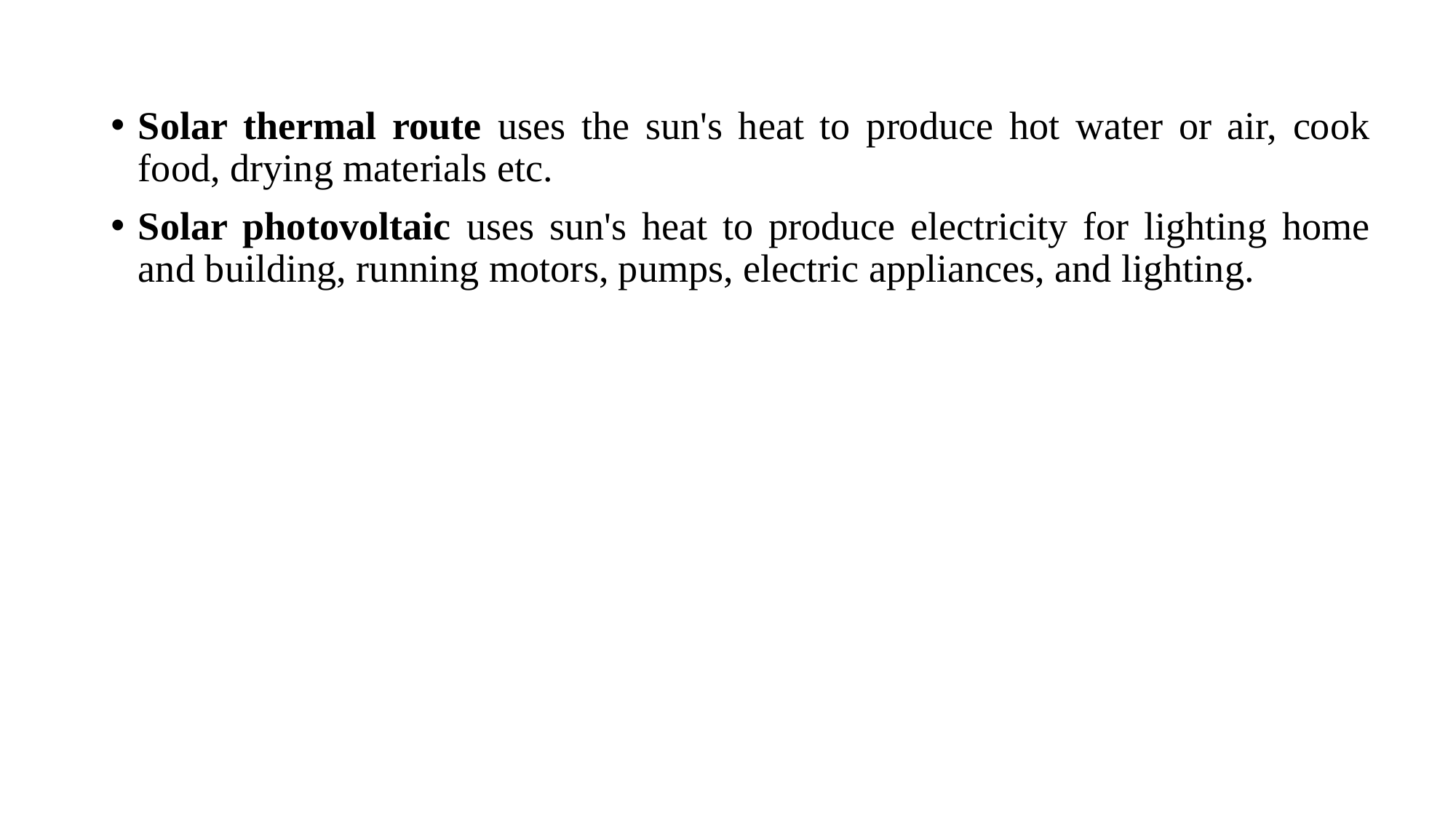

#
Solar thermal route uses the sun's heat to produce hot water or air, cook food, drying materials etc.
Solar photovoltaic uses sun's heat to produce electricity for lighting home and building, running motors, pumps, electric appliances, and lighting.